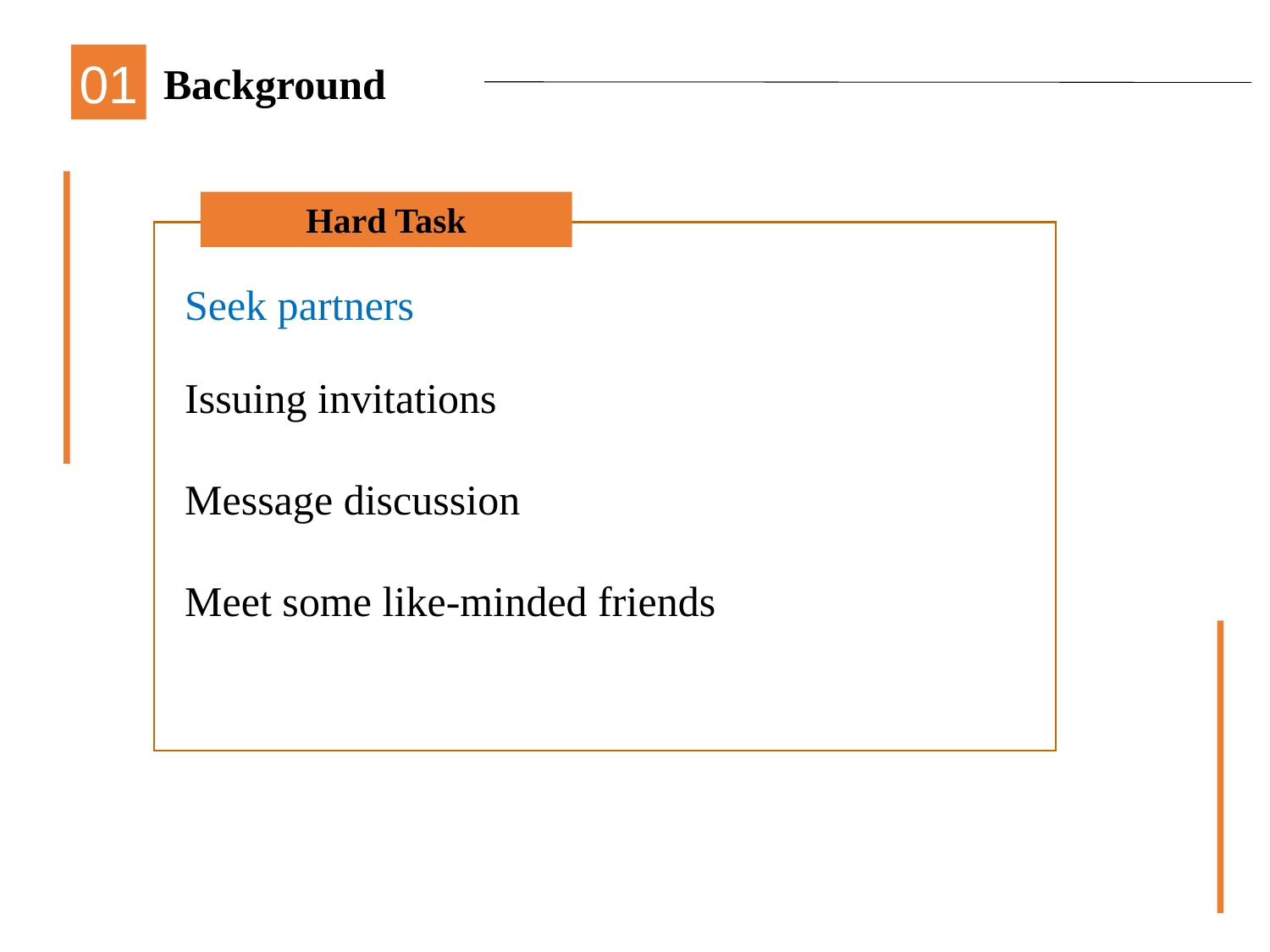

01

Background
01

Hard Task

Seek partners

Issuing invitations

Message discussion

Meet some like-minded friends